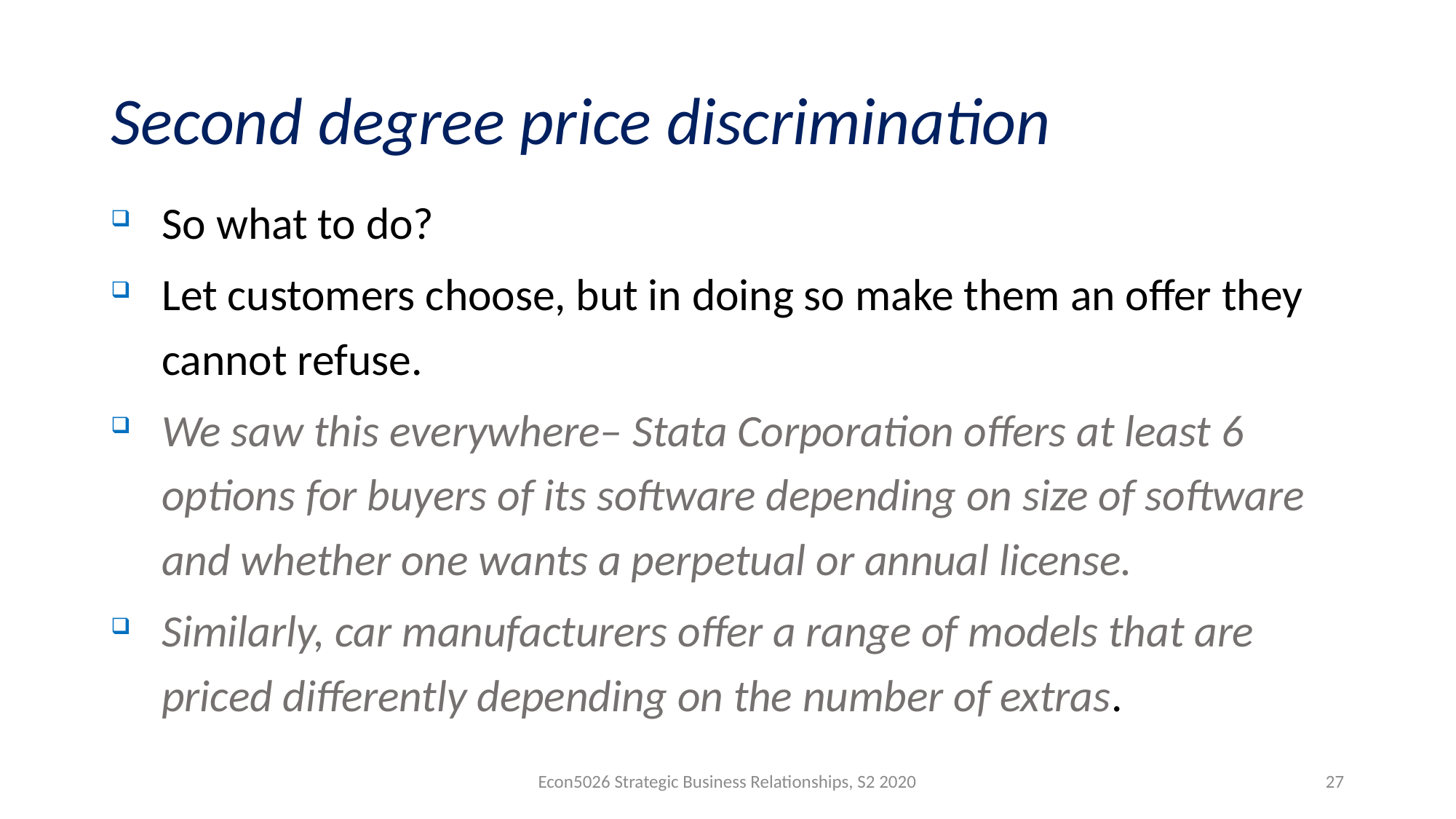

# Second degree price discrimination
So what to do?
Let customers choose, but in doing so make them an offer they cannot refuse.
We saw this everywhere– Stata Corporation offers at least 6 options for buyers of its software depending on size of software and whether one wants a perpetual or annual license.
Similarly, car manufacturers offer a range of models that are priced differently depending on the number of extras.

Econ5026 Strategic Business Relationships, S2 2020
27